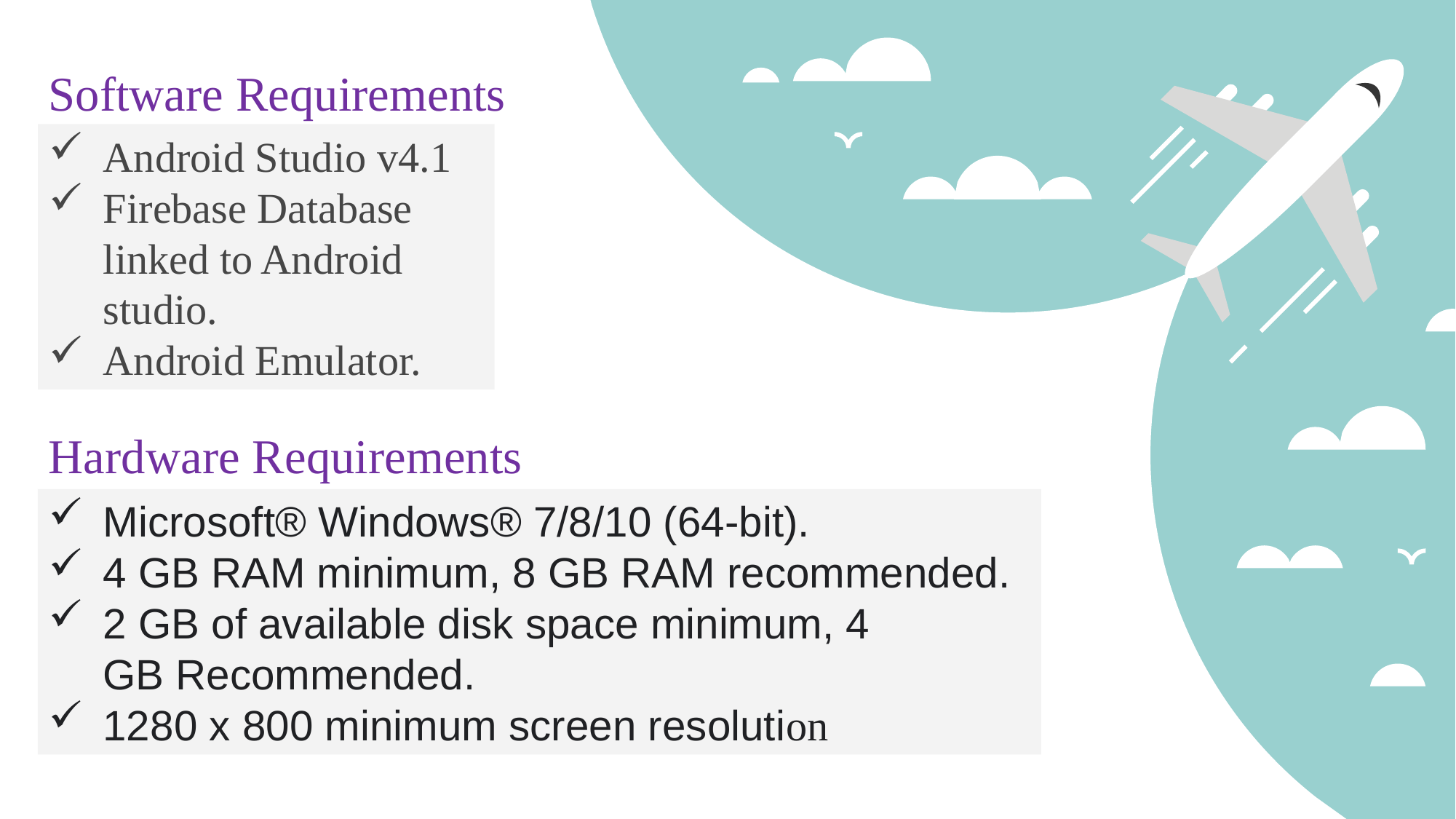

Software Requirements
Android Studio v4.1
Firebase Database linked to Android studio.
Android Emulator.
Hardware Requirements
Microsoft® Windows® 7/8/10 (64-bit).
4 GB RAM minimum, 8 GB RAM recommended.
2 GB of available disk space minimum, 4 GB Recommended.
1280 x 800 minimum screen resolution